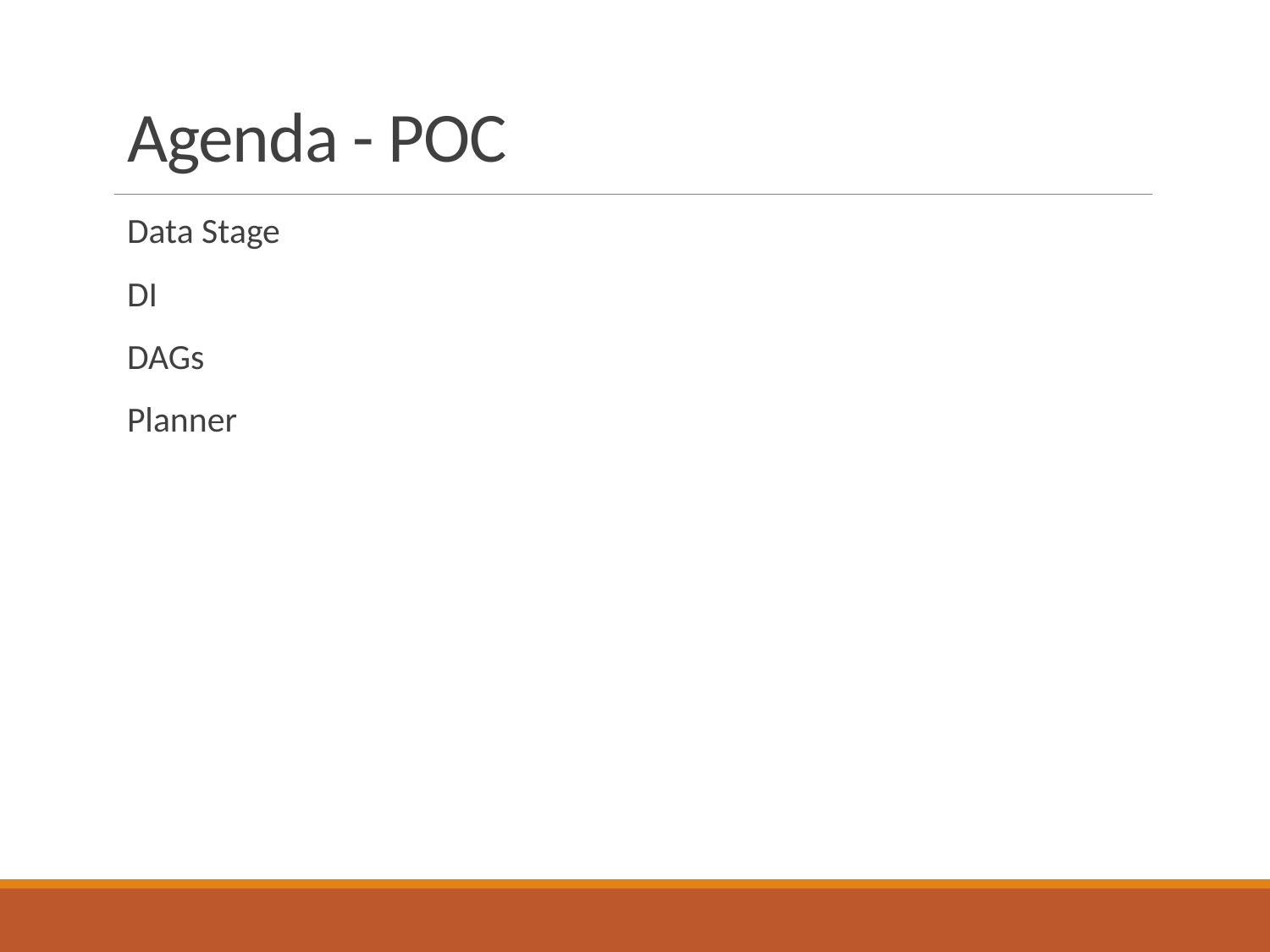

# Agenda - POC
Data Stage
DI
DAGs
Planner